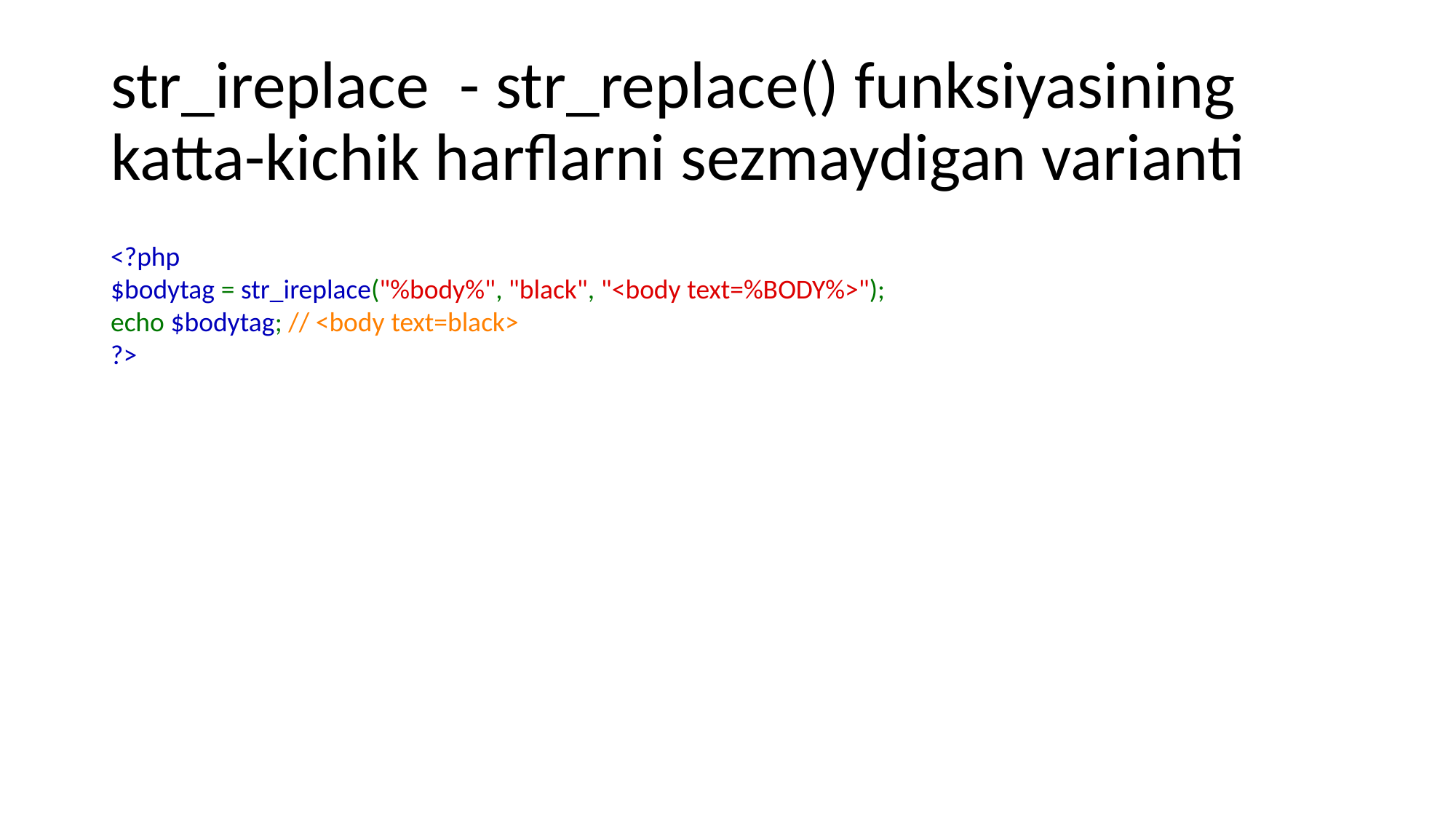

# str_ireplace  - str_replace() funksiyasining katta-kichik harflarni sezmaydigan varianti
<?php
$bodytag = str_ireplace("%body%", "black", "<body text=%BODY%>");
echo $bodytag; // <body text=black>
?>